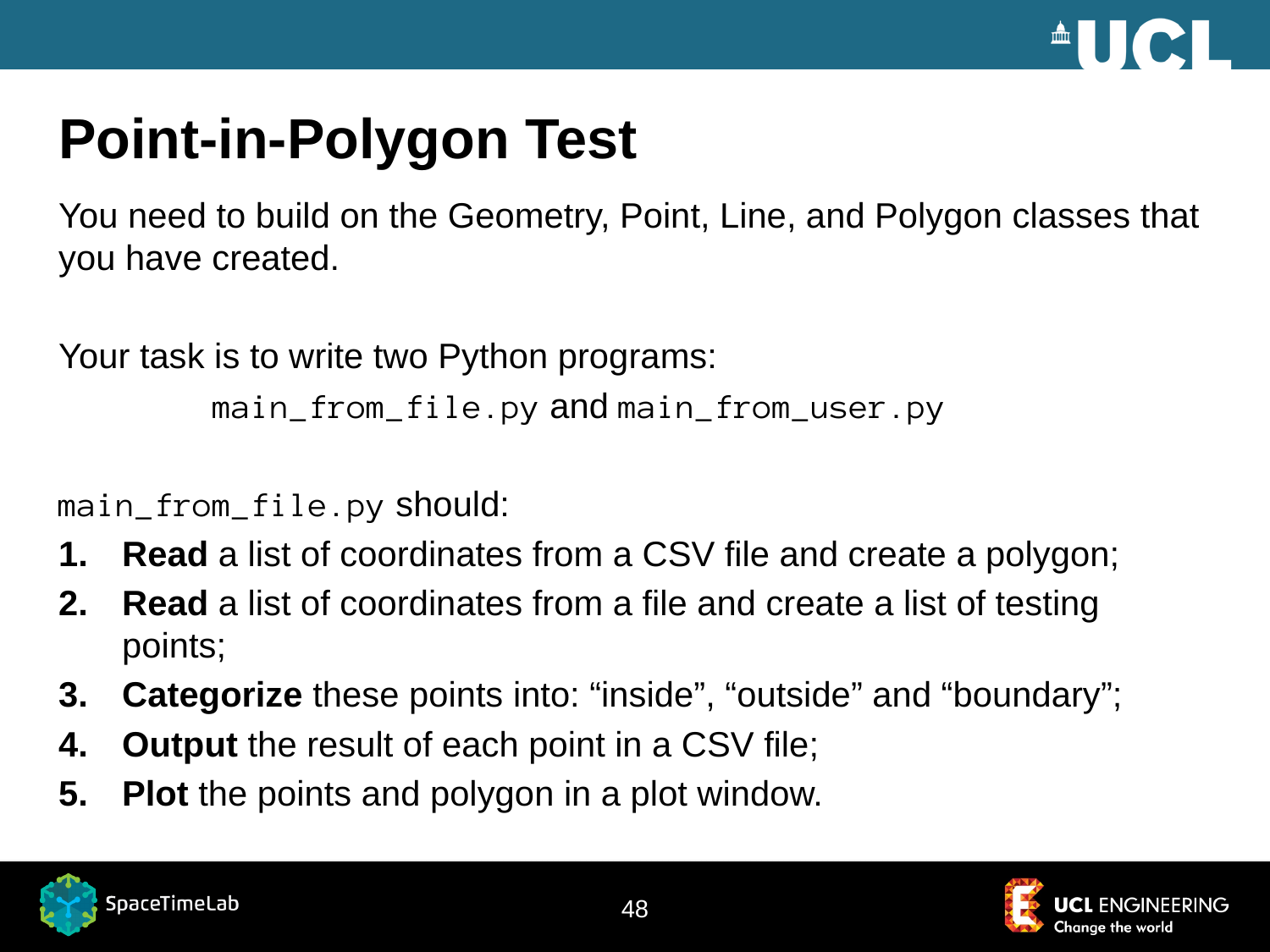

# Point-in-Polygon Test
You need to build on the Geometry, Point, Line, and Polygon classes that you have created.

Your task is to write two Python programs:
        main_from_file.py and main_from_user.py

main_from_file.py should:
Read a list of coordinates from a CSV file and create a polygon;
Read a list of coordinates from a file and create a list of testing points;
Categorize these points into: “inside”, “outside” and “boundary”;
Output the result of each point in a CSV file;
Plot the points and polygon in a plot window.
48